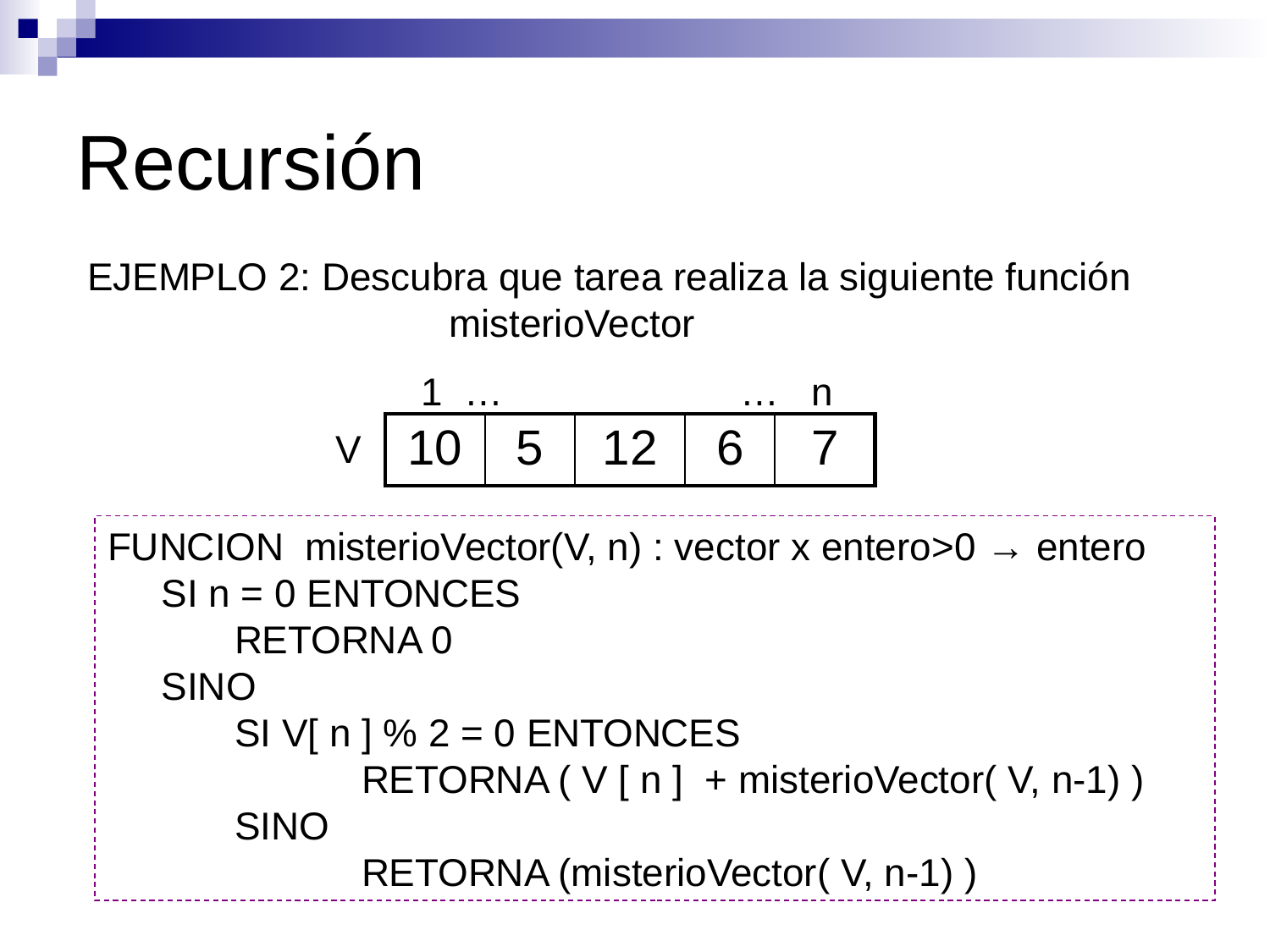

Recursión
EJEMPLO 2: Descubra que tarea realiza la siguiente función                  	          misterioVector
  1  …                      …   n
| 10 | 5 | 12 | 6 | 7 |
| --- | --- | --- | --- | --- |
V
FUNCION  misterioVector(V, n) : vector x entero>0 → entero
     SI n = 0 ENTONCES
   	RETORNA 0
     SINO
	SI V[ n ] % 2 = 0 ENTONCES
  		RETORNA ( V [ n ]  + misterioVector( V, n-1) )
	SINO
		RETORNA (misterioVector( V, n-1) )